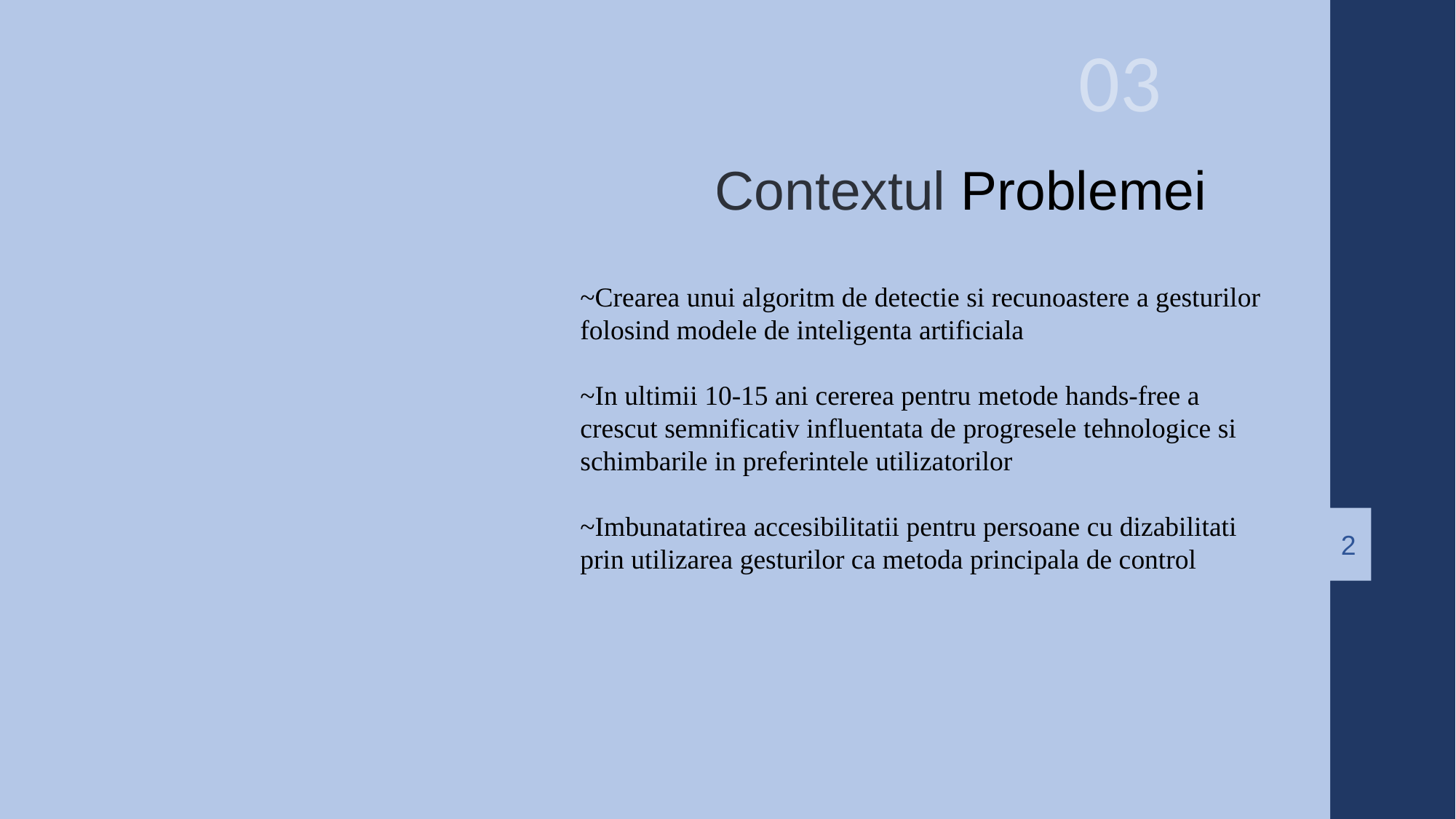

03
                 Contextul Problemei
~Crearea unui algoritm de detectie si recunoastere a gesturilor folosind modele de inteligenta artificiala
~In ultimii 10-15 ani cererea pentru metode hands-free a crescut semnificativ influentata de progresele tehnologice si schimbarile in preferintele utilizatorilor

~Imbunatatirea accesibilitatii pentru persoane cu dizabilitati prin utilizarea gesturilor ca metoda principala de control
2